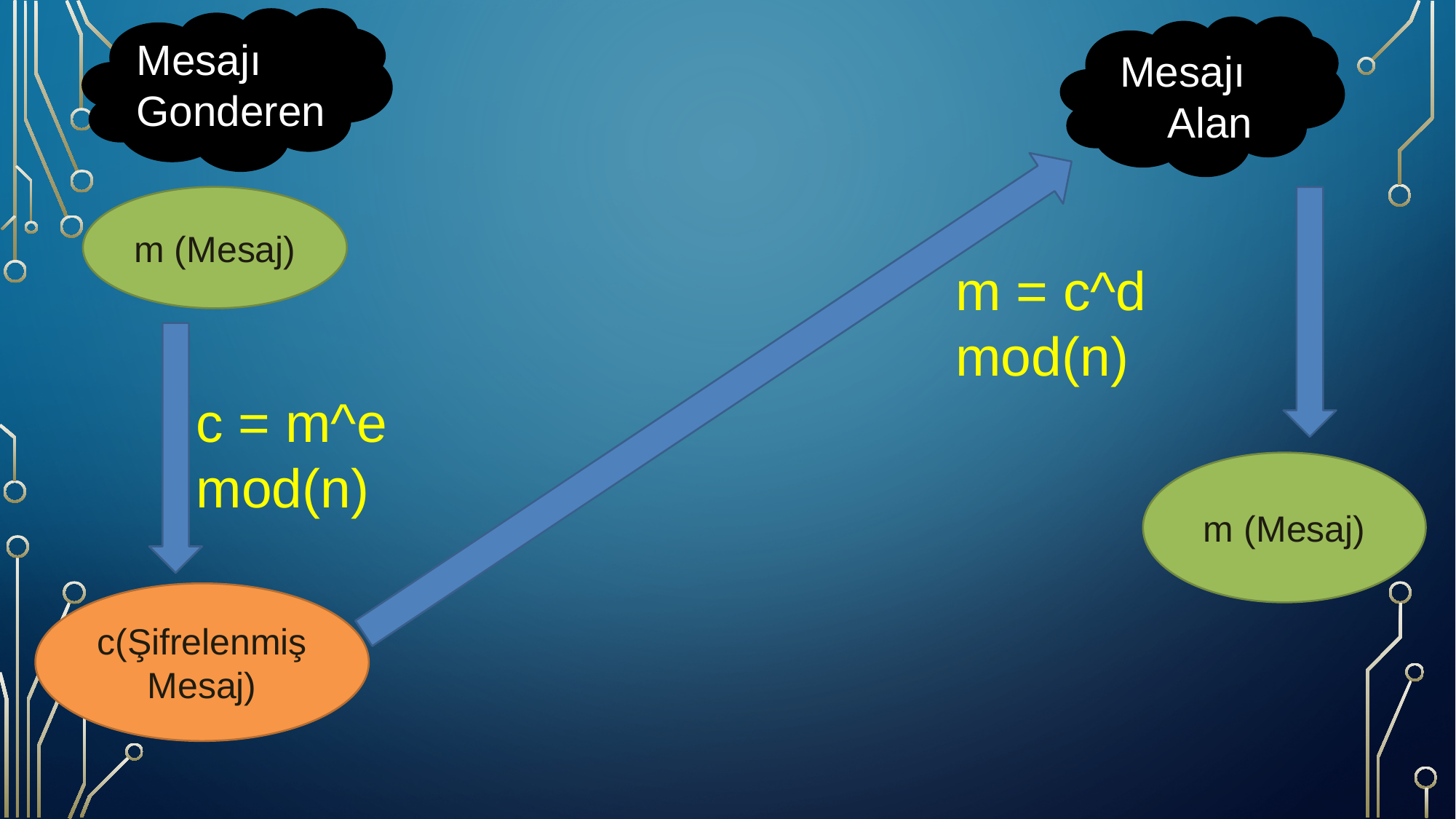

Mesajı Gonderen
Mesajı
    Alan
m (Mesaj)

m = c^d mod(n)

c = m^e mod(n)
m (Mesaj)
c(Şifrelenmiş Mesaj)